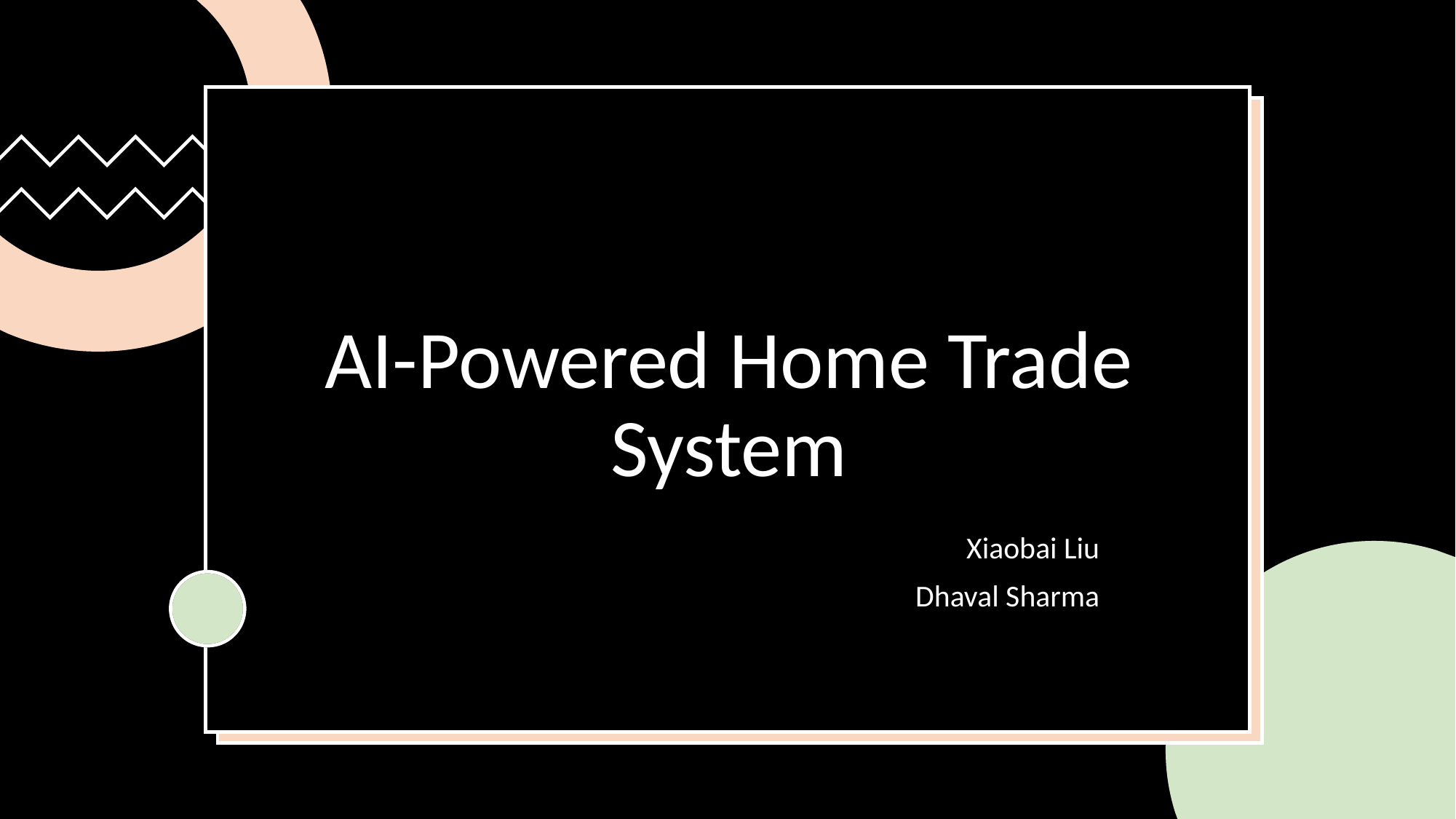

# AI-Powered Home Trade System

Xiaobai Liu
Dhaval Sharma